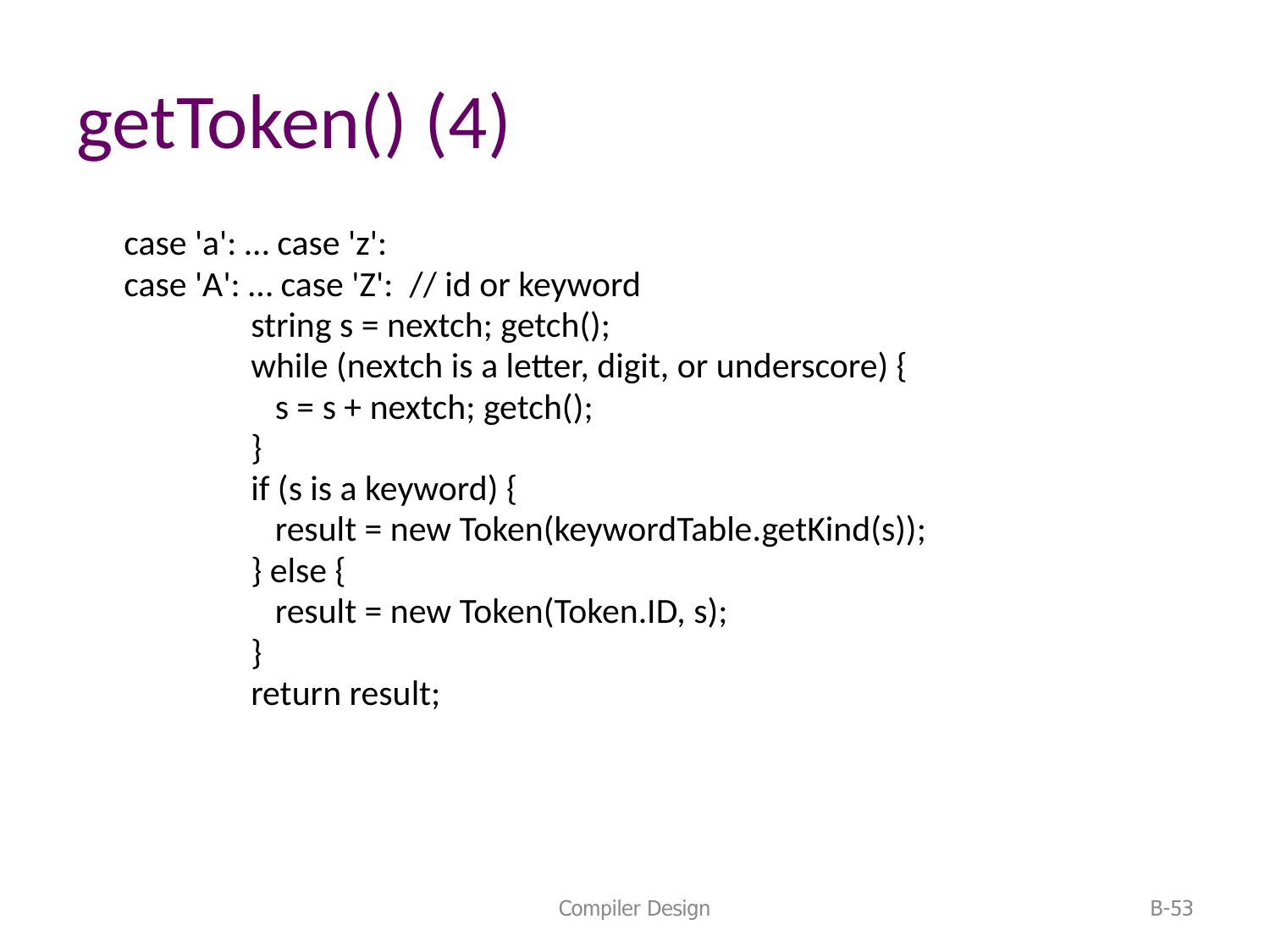

# getToken() (4)
	case 'a': … case 'z':
	case 'A': … case 'Z':  // id or keyword
		string s = nextch; getch();
		while (nextch is a letter, digit, or underscore) {
		   s = s + nextch; getch();
		}
		if (s is a keyword) {
		   result = new Token(keywordTable.getKind(s));
		} else {
		   result = new Token(Token.ID, s);
		}
		return result;
Compiler Design
B-53